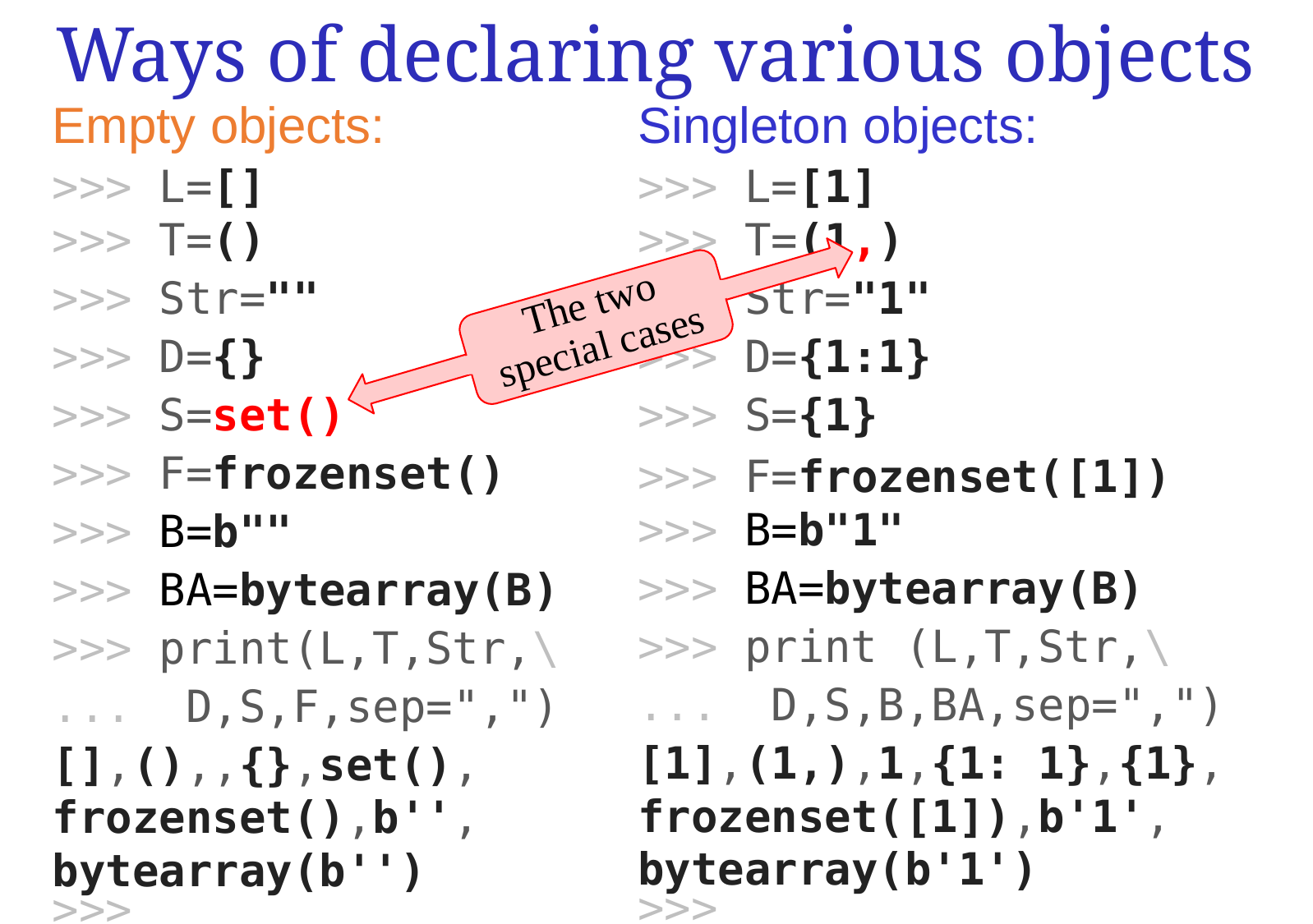

Ways of declaring various objects
Empty objects:
>>> L=[]
>>> T=()
>>> Str=""
>>> D={}
>>> S=set()
>>> F=frozenset()
>>> B=b""
>>> BA=bytearray(B)
>>> print(L,T,Str,\
...  D,S,F,sep=",")
[],(),,{},set(), frozenset(),b'', bytearray(b'')
>>>
Singleton objects:
>>> L=[1]
>>> T=(1,)
>>> Str="1"
>>> D={1:1}
>>> S={1}
>>> F=frozenset([1]) >>> B=b"1"
>>> BA=bytearray(B)
>>> print (L,T,Str,\
...  D,S,B,BA,sep=",")
[1],(1,),1,{1: 1},{1}, frozenset([1]),b'1', bytearray(b'1')
>>>

The two special cases